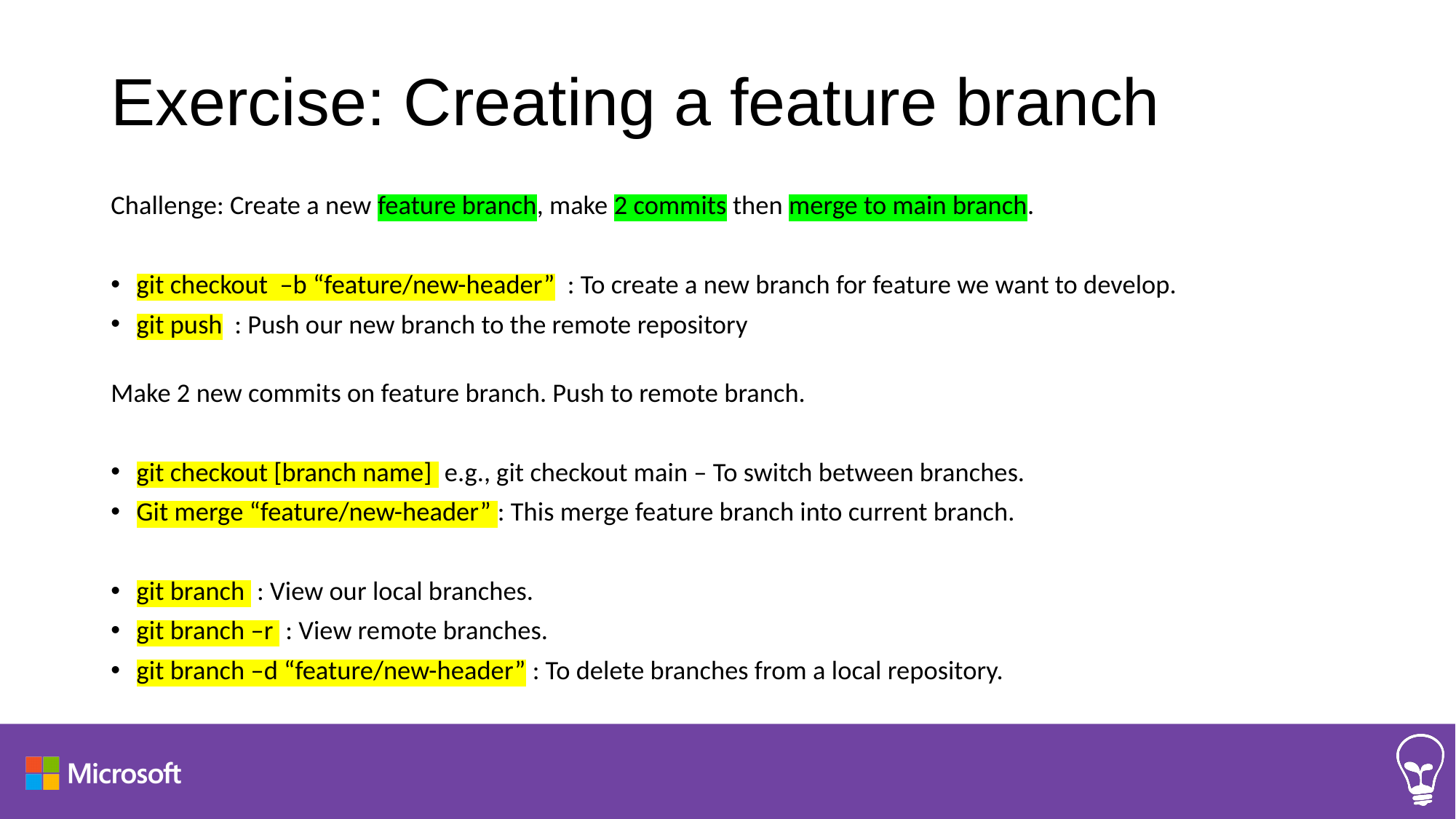

# Exercise: Creating a feature branch
Challenge: Create a new feature branch, make 2 commits then merge to main branch.

git checkout  –b “feature/new-header”  : To create a new branch for feature we want to develop.
git push  : Push our new branch to the remote repository
Make 2 new commits on feature branch. Push to remote branch.

git checkout [branch name]  e.g., git checkout main – To switch between branches.
Git merge “feature/new-header” : This merge feature branch into current branch.

git branch  : View our local branches.
git branch –r  : View remote branches.
git branch –d “feature/new-header” : To delete branches from a local repository.